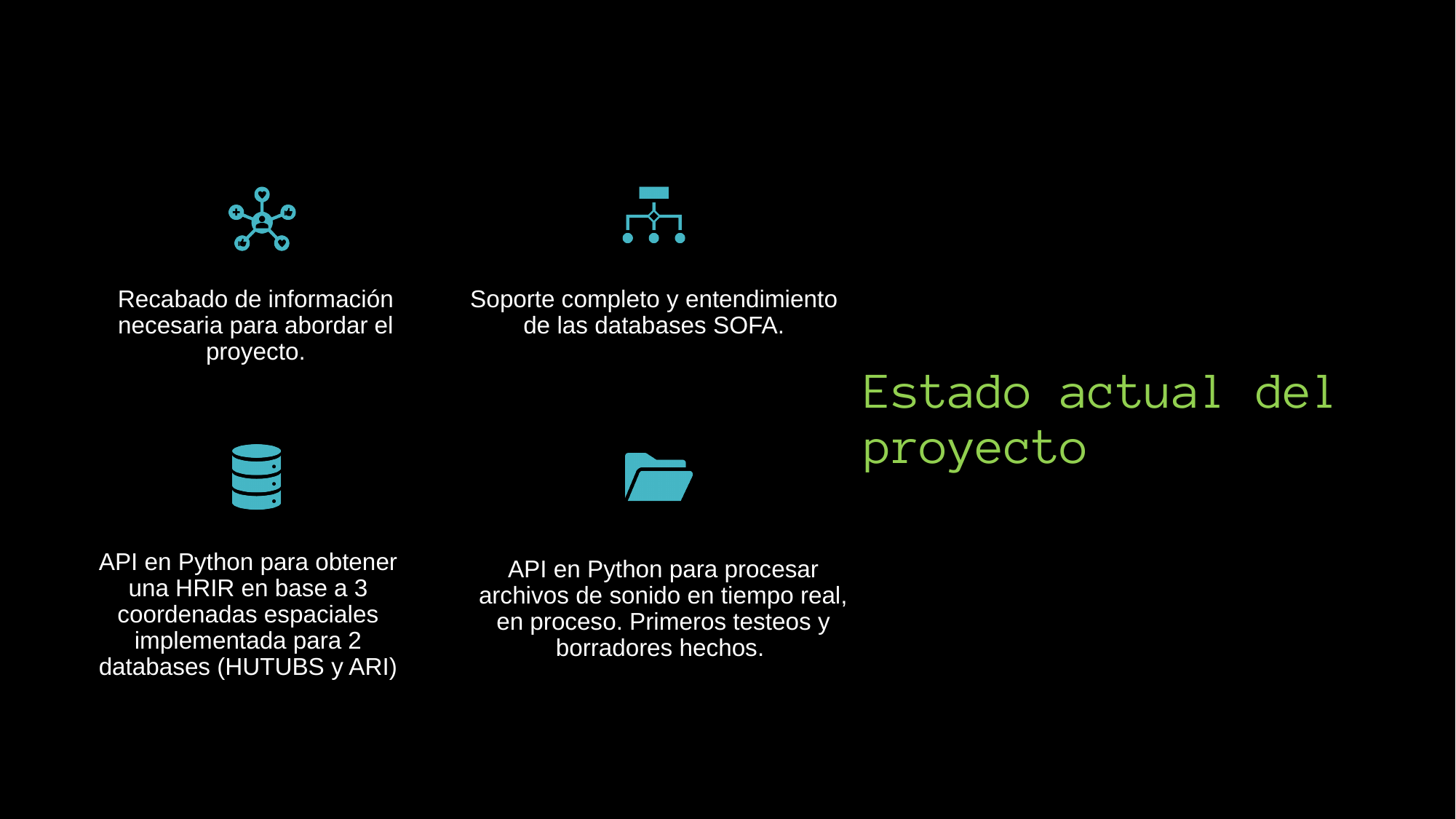

Recabado de información necesaria para abordar el proyecto.
Soporte completo y entendimiento de las databases SOFA.
API en Python para obtener una HRIR en base a 3 coordenadas espaciales implementada para 2 databases (HUTUBS y ARI)
API en Python para procesar archivos de sonido en tiempo real, en proceso. Primeros testeos y borradores hechos.
# Estado actual del proyecto